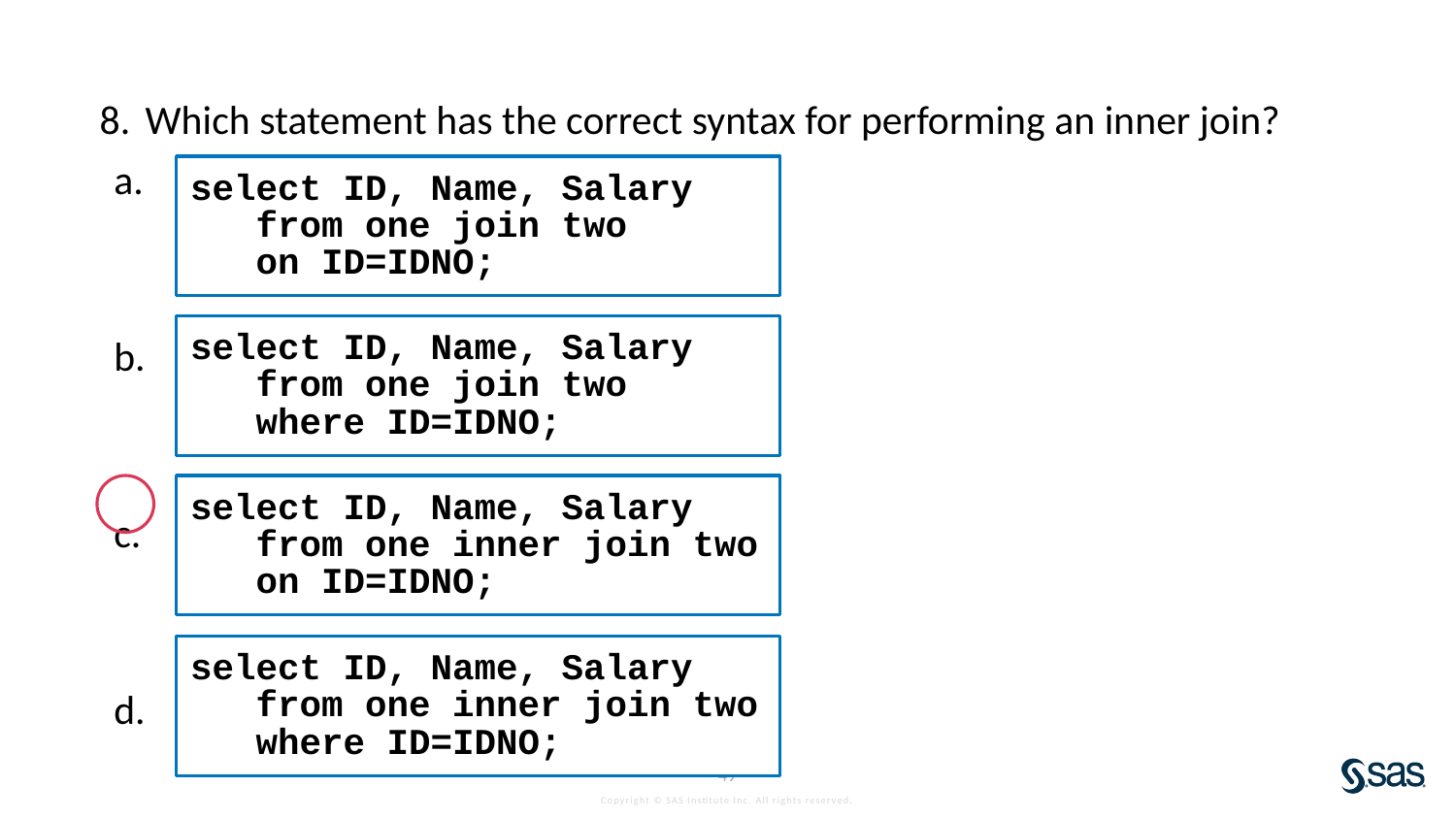

Which statement has the correct syntax for performing an inner join?
.

.

.

.
select ID, Name, Salary
   from one join two
   on ID=IDNO;
select ID, Name, Salary
   from one join two
   where ID=IDNO;

select ID, Name, Salary
   from one inner join two
   on ID=IDNO;
select ID, Name, Salary
   from one inner join two
   where ID=IDNO;